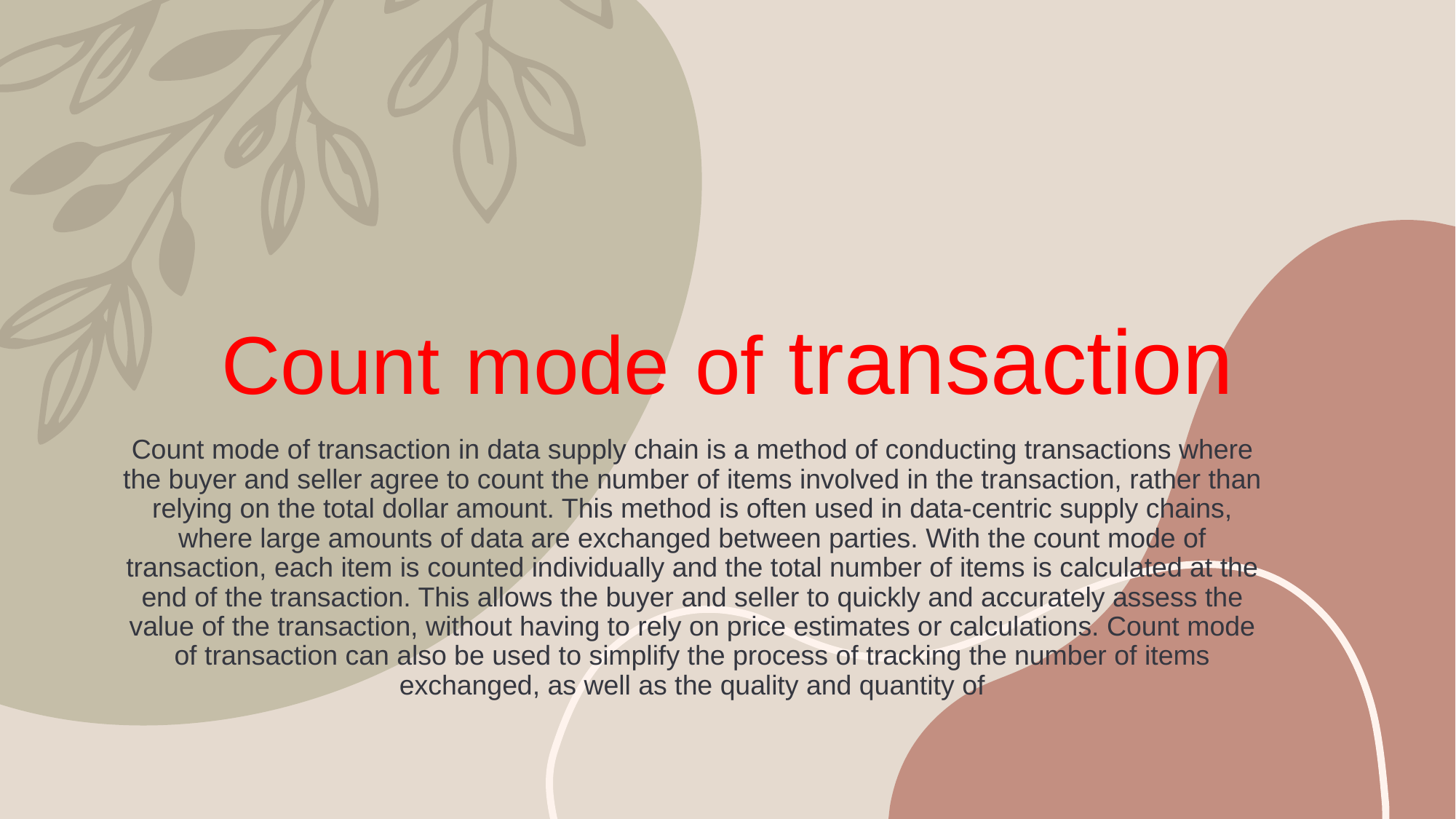

# Count mode of transaction
Count mode of transaction in data supply chain is a method of conducting transactions where the buyer and seller agree to count the number of items involved in the transaction, rather than relying on the total dollar amount. This method is often used in data-centric supply chains, where large amounts of data are exchanged between parties. With the count mode of transaction, each item is counted individually and the total number of items is calculated at the end of the transaction. This allows the buyer and seller to quickly and accurately assess the value of the transaction, without having to rely on price estimates or calculations. Count mode of transaction can also be used to simplify the process of tracking the number of items exchanged, as well as the quality and quantity of